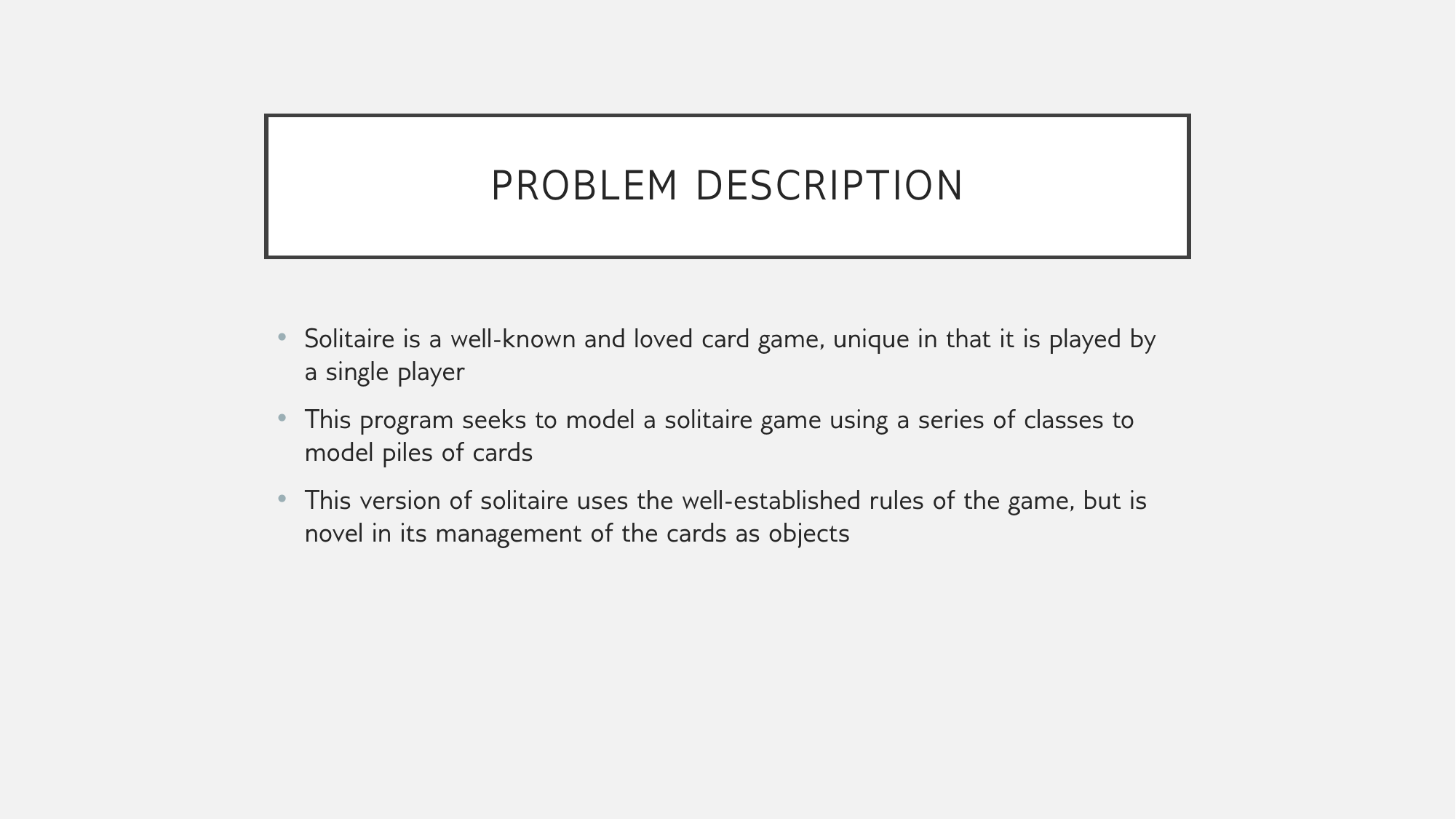

# Problem description
Solitaire is a well-known and loved card game, unique in that it is played by a single player
This program seeks to model a solitaire game using a series of classes to model piles of cards
This version of solitaire uses the well-established rules of the game, but is novel in its management of the cards as objects